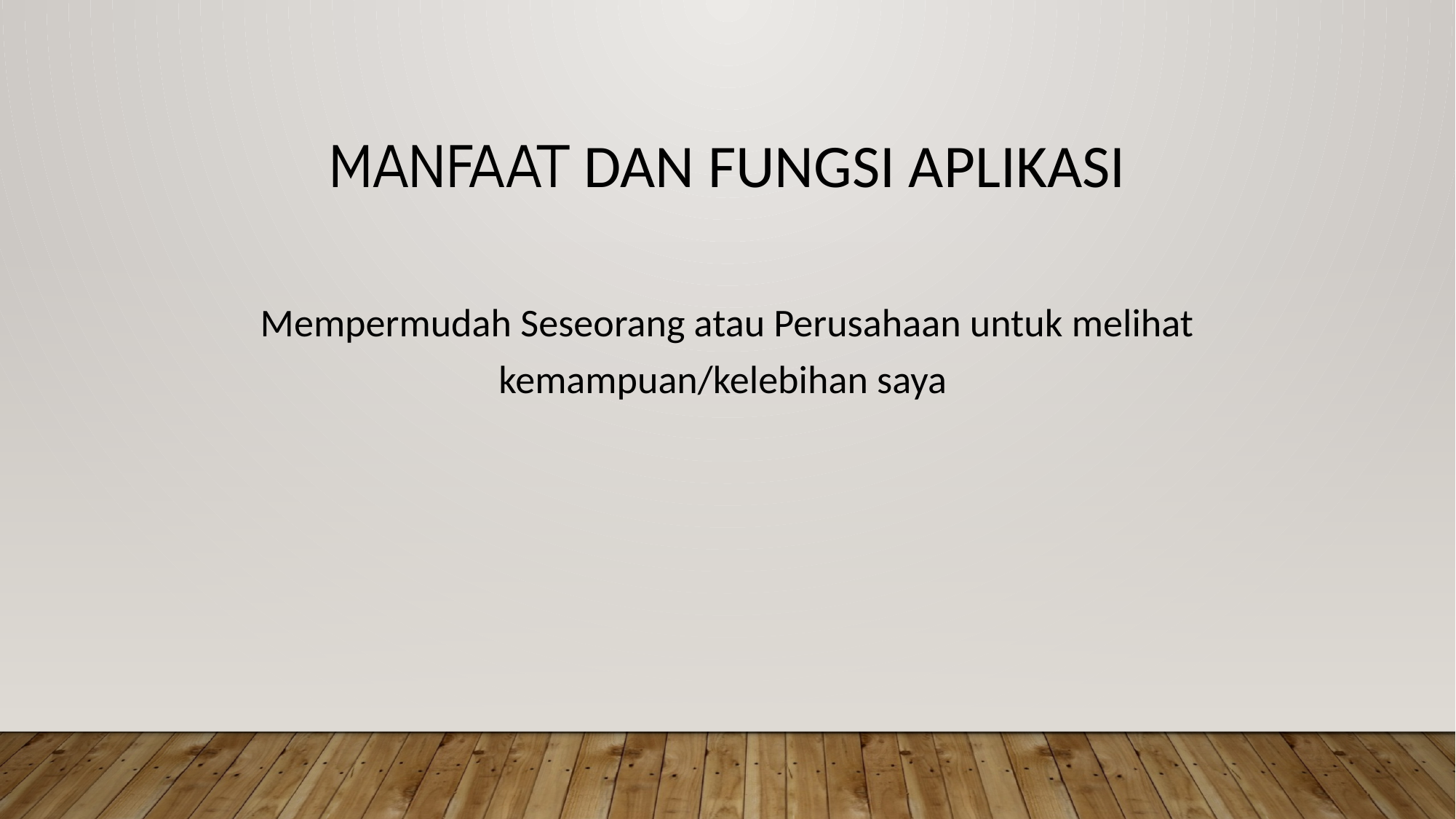

# Manfaat dan Fungsi Aplikasi
Mempermudah Seseorang atau Perusahaan untuk melihat kemampuan/kelebihan saya